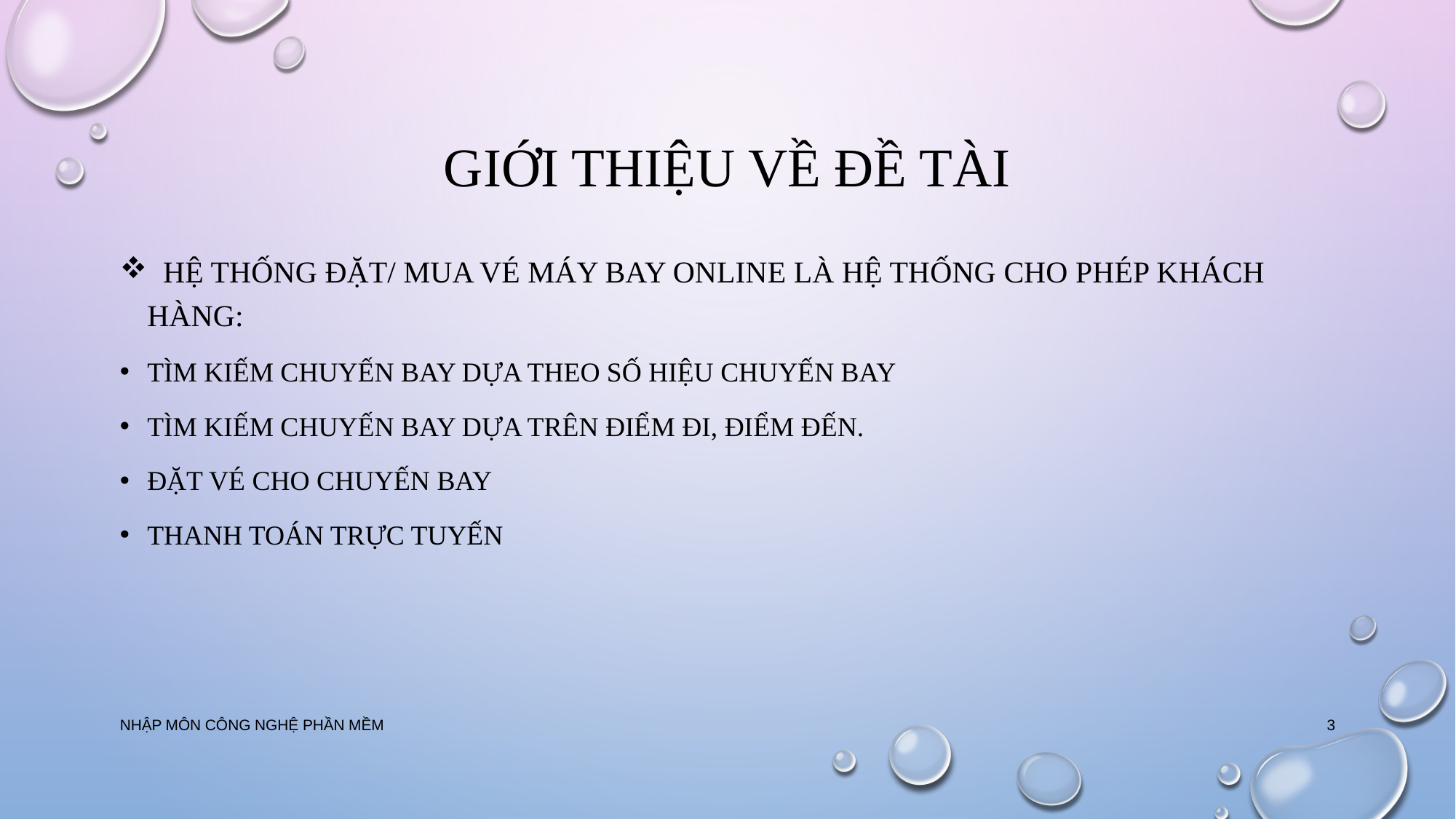

# GIỚI THIỆU VỀ ĐỀ TÀI
  Hệ thống đặt/ Mua vé máy bay online là hệ thống cho phép khách hàng:
Tìm kiếm chuyến bay dựa theo số hiệu chuyến bay
Tìm kiếm chuyến bay dựa trên điểm đi, điểm đến.
Đặt vé cho chuyến bay
Thanh toán trực tuyến

NHẬP MÔN CÔNG NGHỆ PHẦN MỀM
3